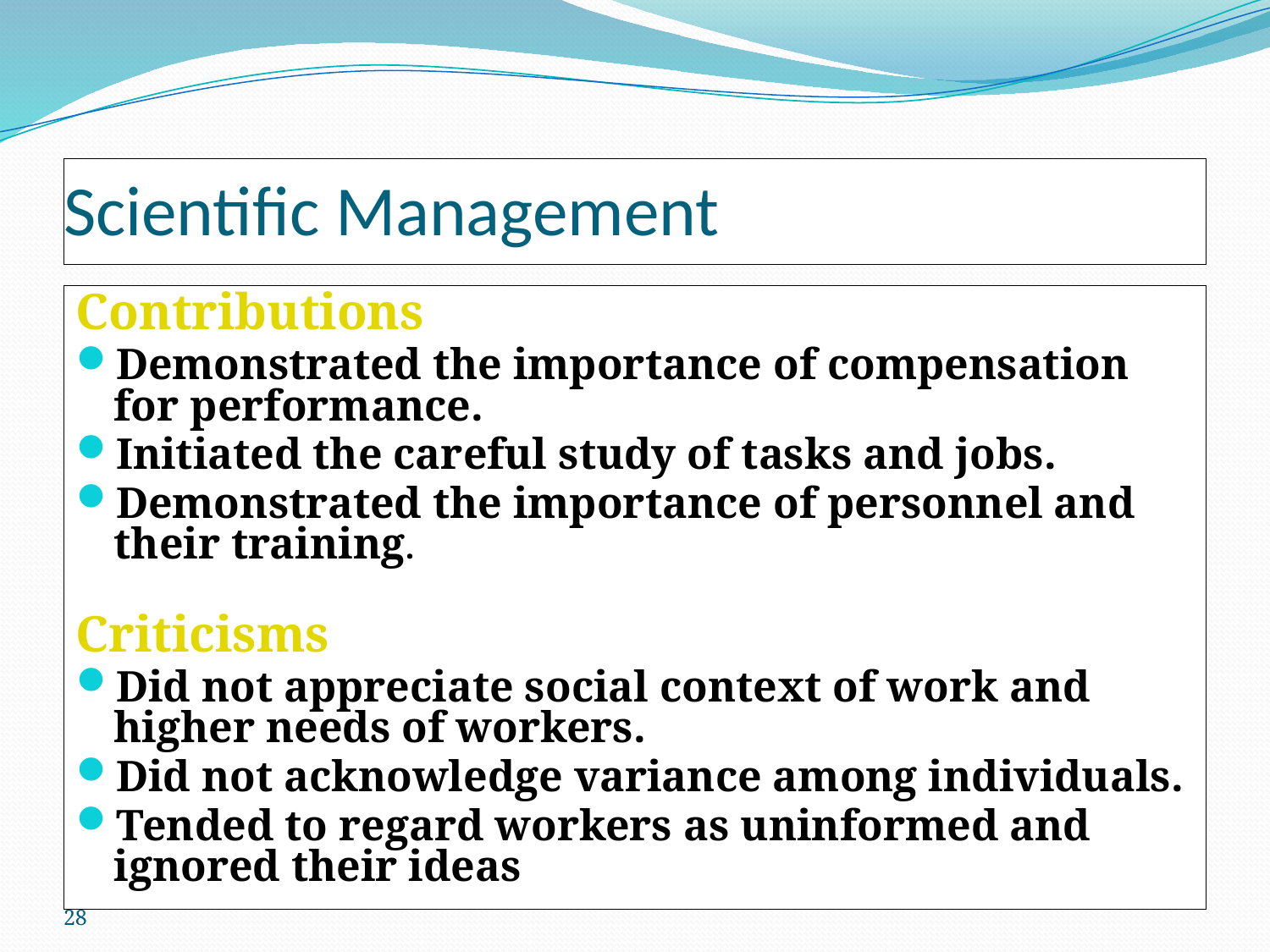

# Scientific Management
Contributions
Demonstrated the importance of compensation for performance.
Initiated the careful study of tasks and jobs.
Demonstrated the importance of personnel and their training.

Criticisms
Did not appreciate social context of work and higher needs of workers.
Did not acknowledge variance among individuals.
Tended to regard workers as uninformed and ignored their ideas
28